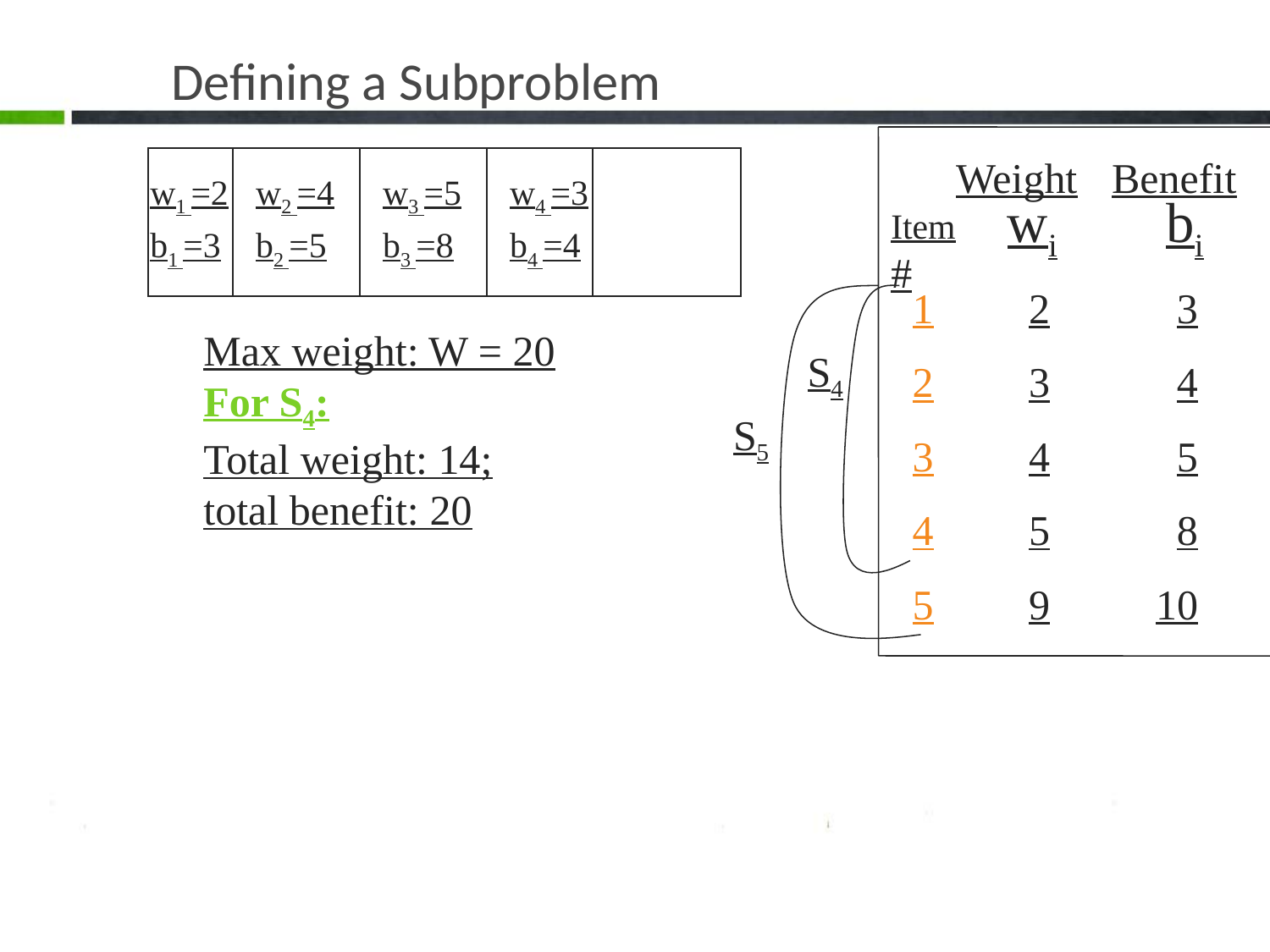

# Defining a Subproblem

Weight
Benefit

w1 =2
b1 =3
w2 =4
b2 =5
w3 =5
b3 =8
w4 =3
b4 =4
wi
bi

Item
#
1
2
3

Max weight: W = 20
For S4:
Total weight: 14;
total benefit: 20
S4
2
3
4
S5
3
4
5
4
5
8
5
9
10